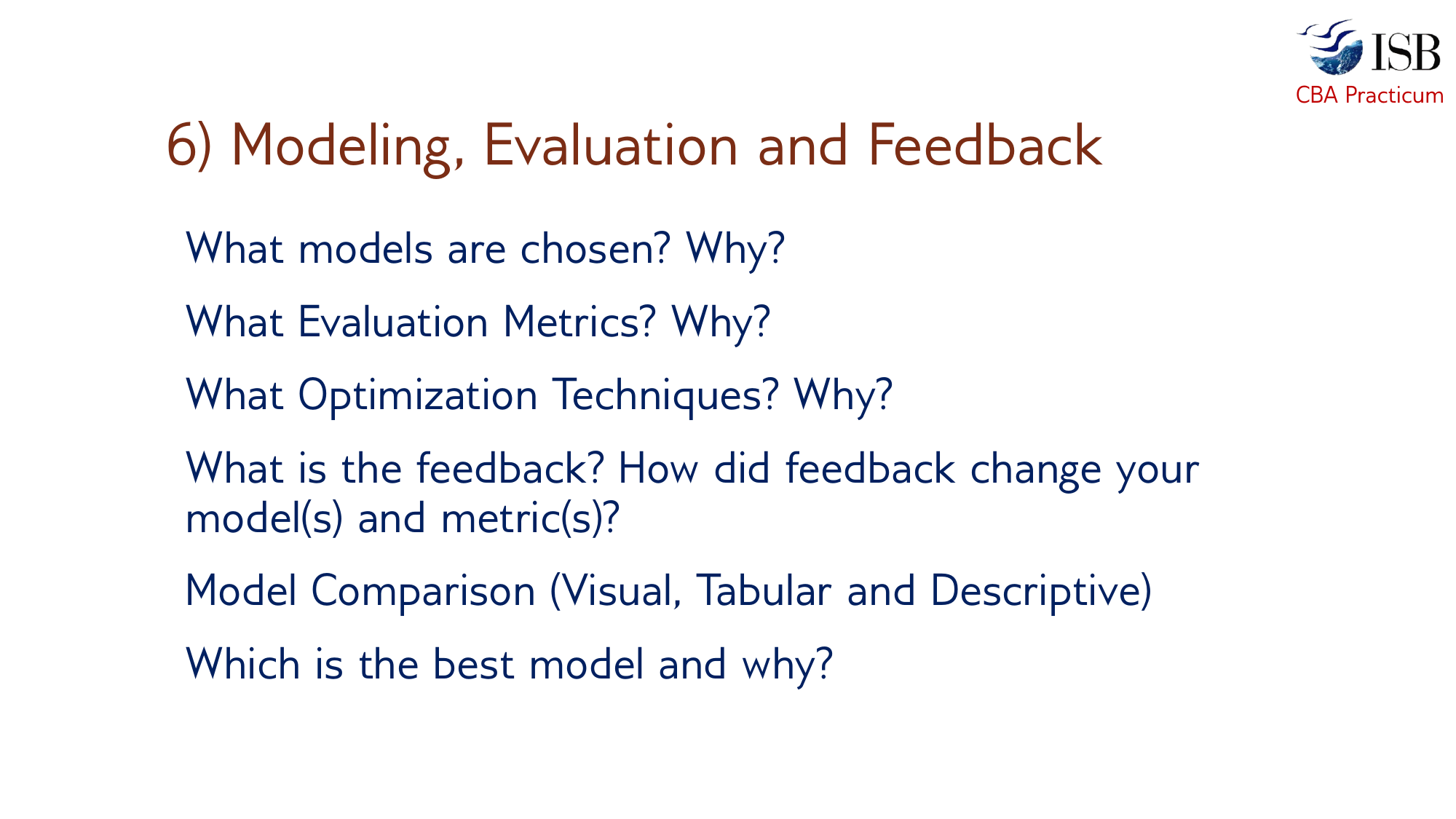

# 6) Modeling, Evaluation and Feedback
What models are chosen? Why?
What Evaluation Metrics? Why?
What Optimization Techniques? Why?
What is the feedback? How did feedback change your model(s) and metric(s)?
Model Comparison (Visual, Tabular and Descriptive)
Which is the best model and why?

8